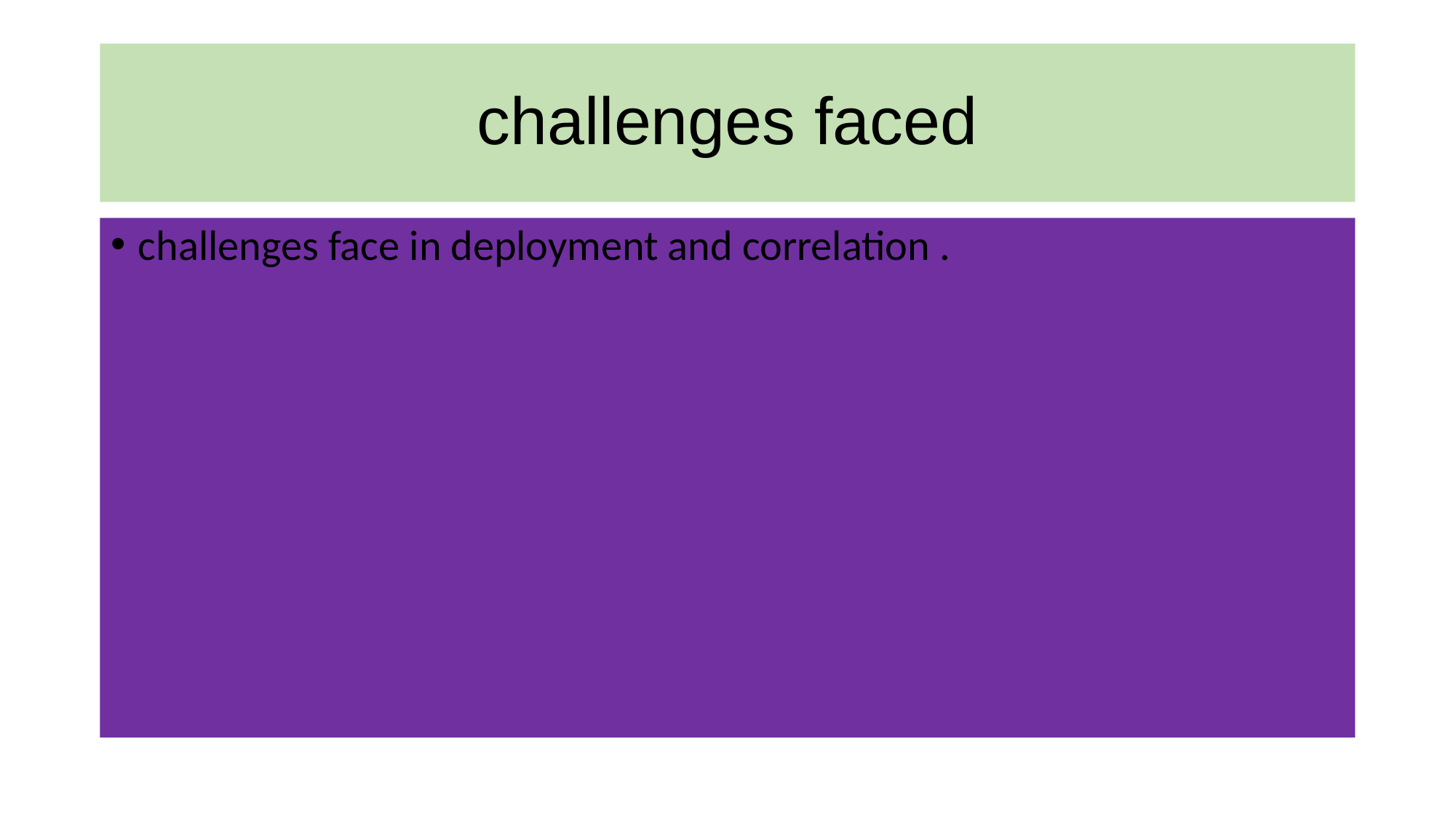

# challenges faced
challenges face in deployment and correlation .